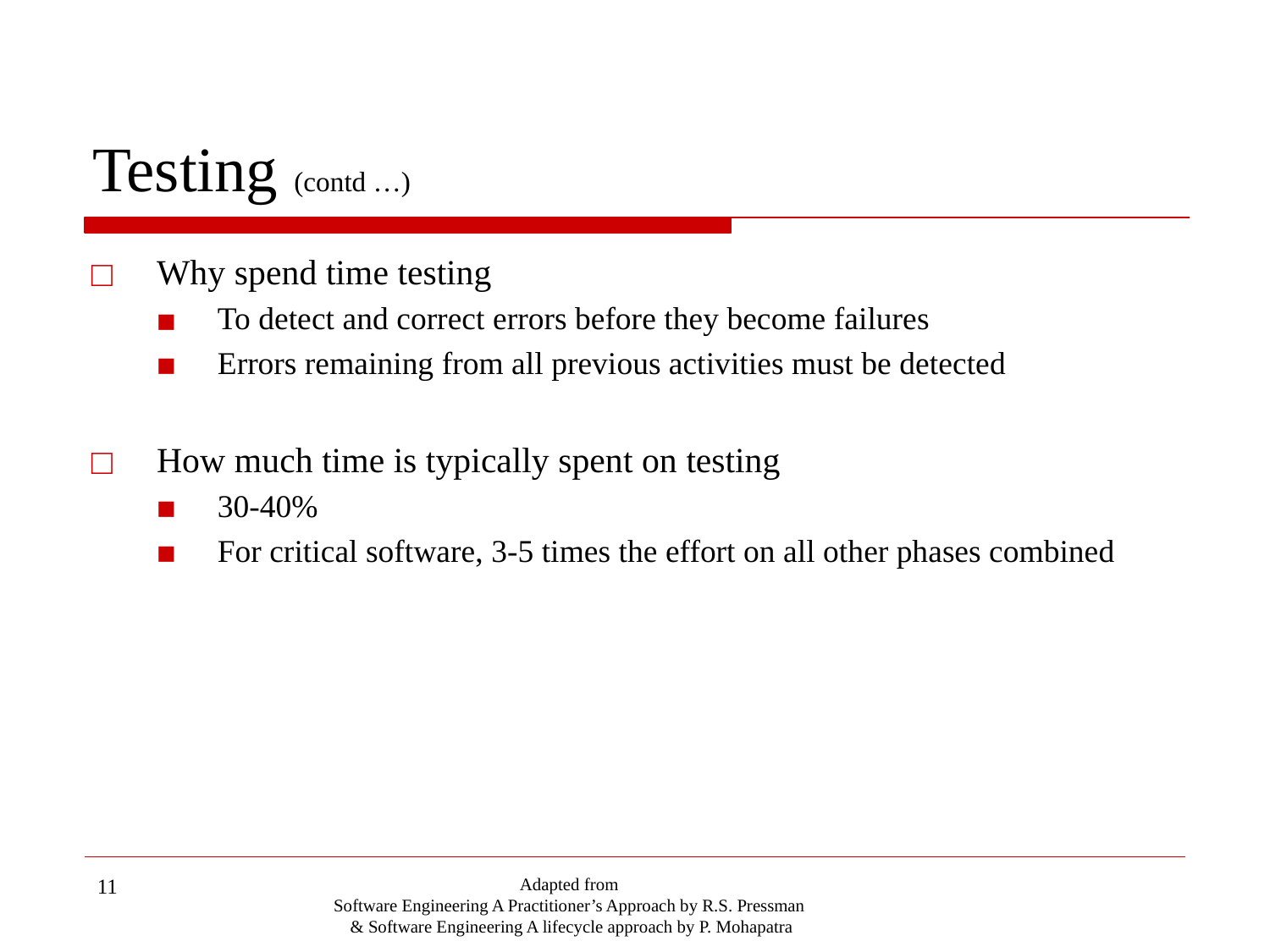

# Testing (contd …)
Why spend time testing
To detect and correct errors before they become failures
Errors remaining from all previous activities must be detected

How much time is typically spent on testing
30-40%
For critical software, 3-5 times the effort on all other phases combined
11
Adapted from
Software Engineering A Practitioner’s Approach by R.S. Pressman
& Software Engineering A lifecycle approach by P. Mohapatra